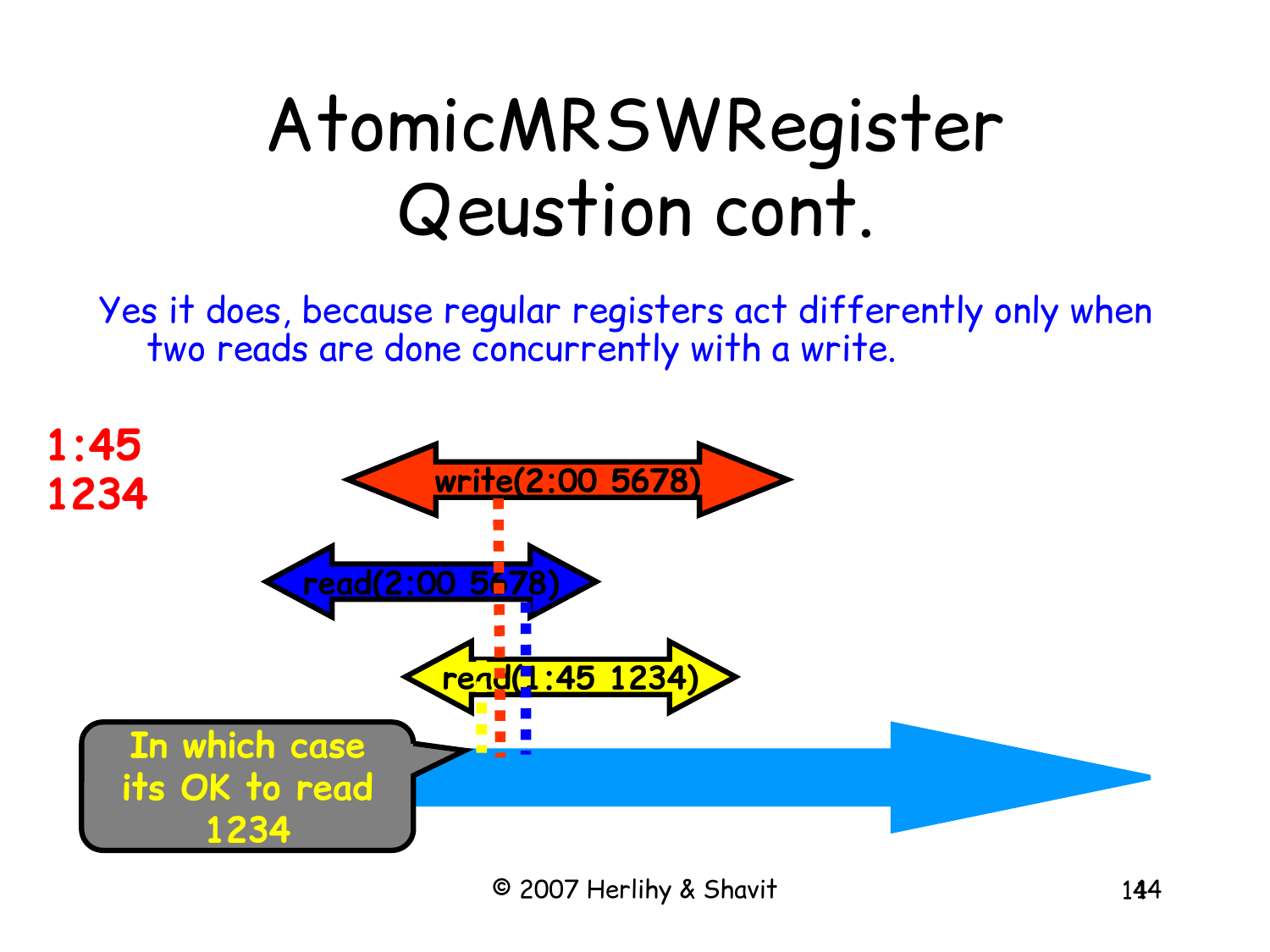

AtomicMRSWRegister Qeustion cont.
Yes it does, because regular registers act differently only when two reads are done concurrently with a write.
1:45
1234
write(2:00 5678)

read(2:00 5678)

read(1:45 1234)

In which case its OK to read 1234
time

© 2007 Herlihy & Shavit
14
14